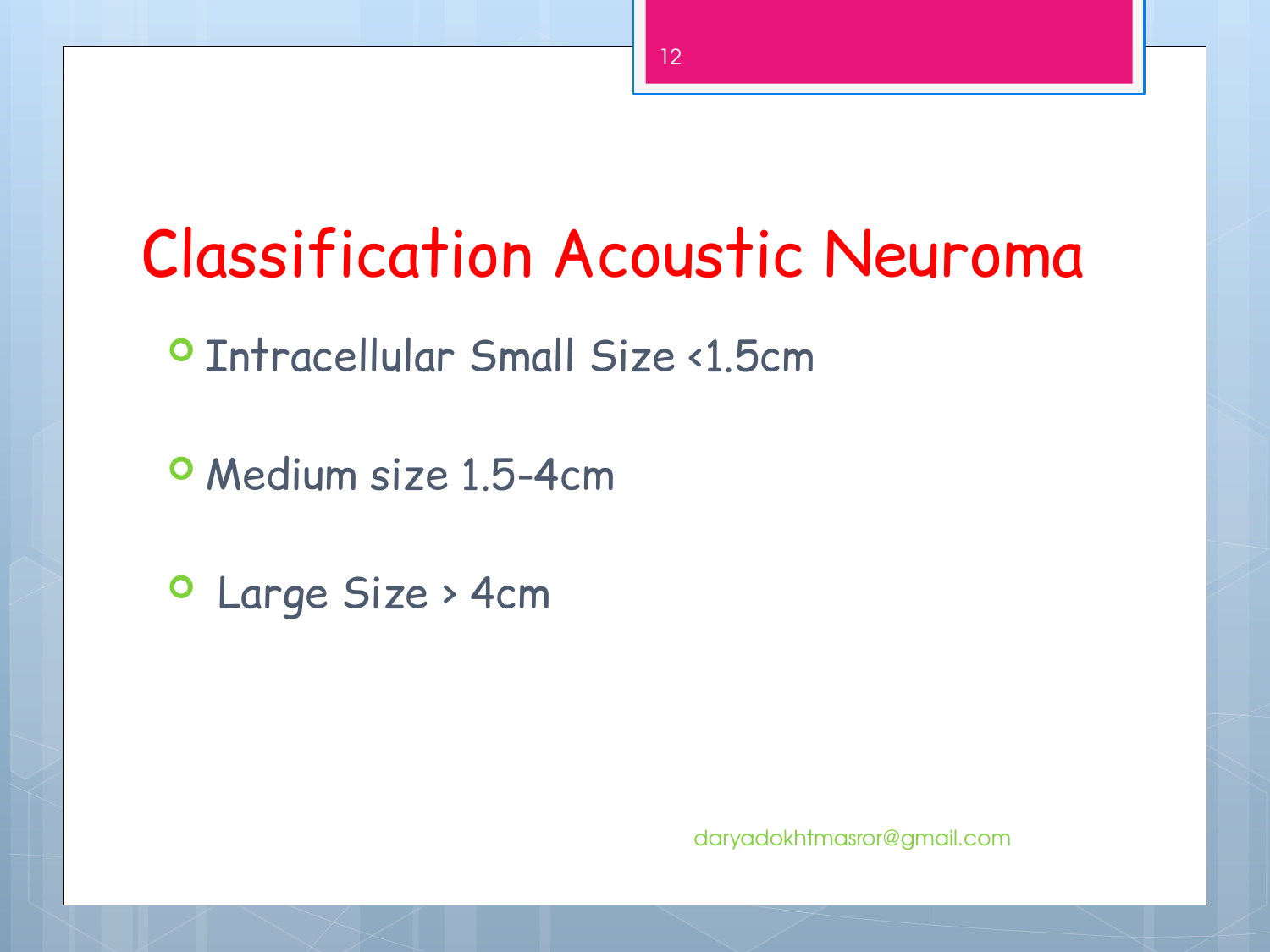

12
# Classification Acoustic Neuroma
Intracellular Small Size <1.5cm

Medium size 1.5-4cm

 Large Size > 4cm

daryadokhtmasror@gmail.com